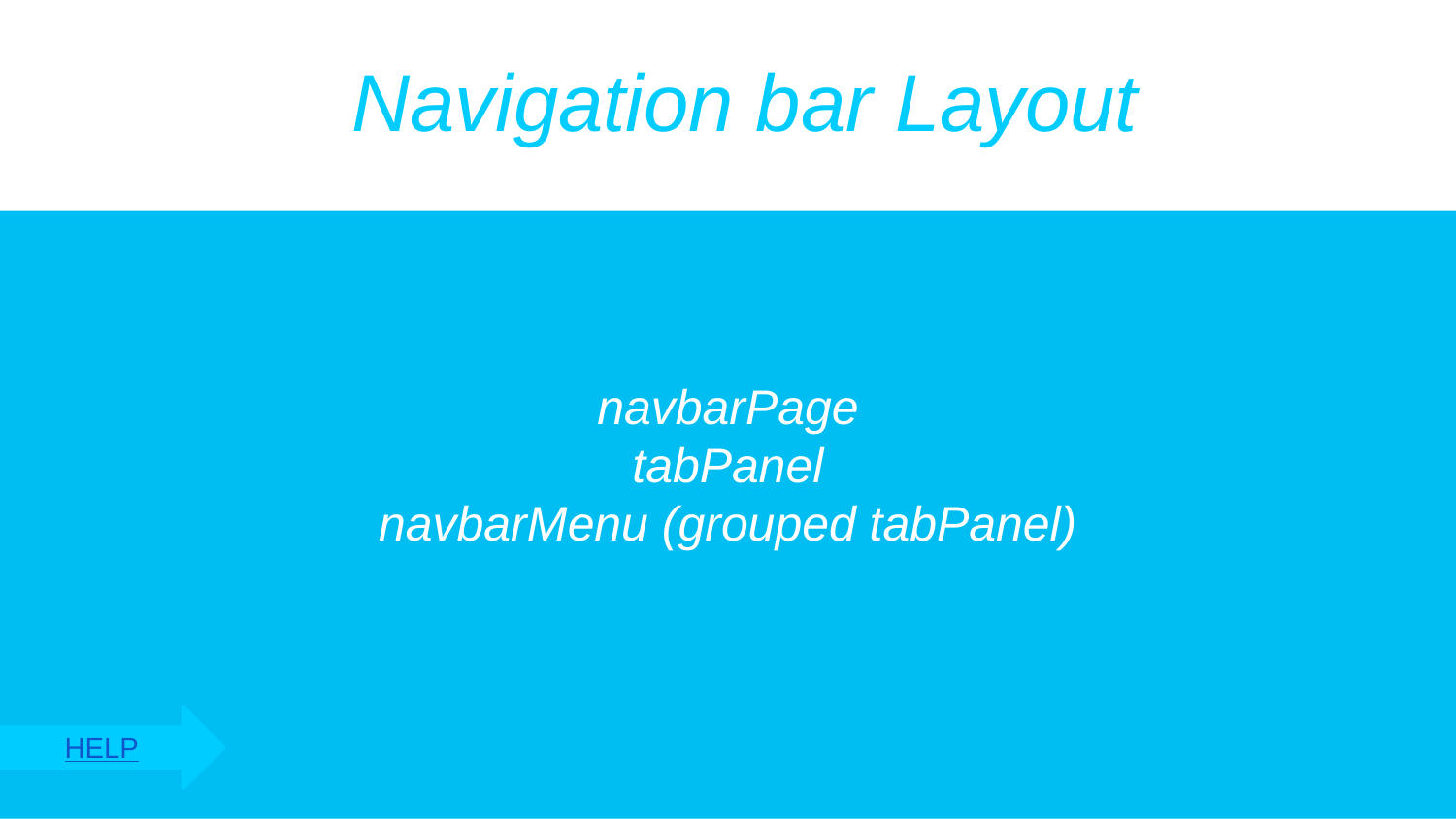

Navigation bar Layout
navbarPage
tabPanel
navbarMenu (grouped tabPanel)
HELP